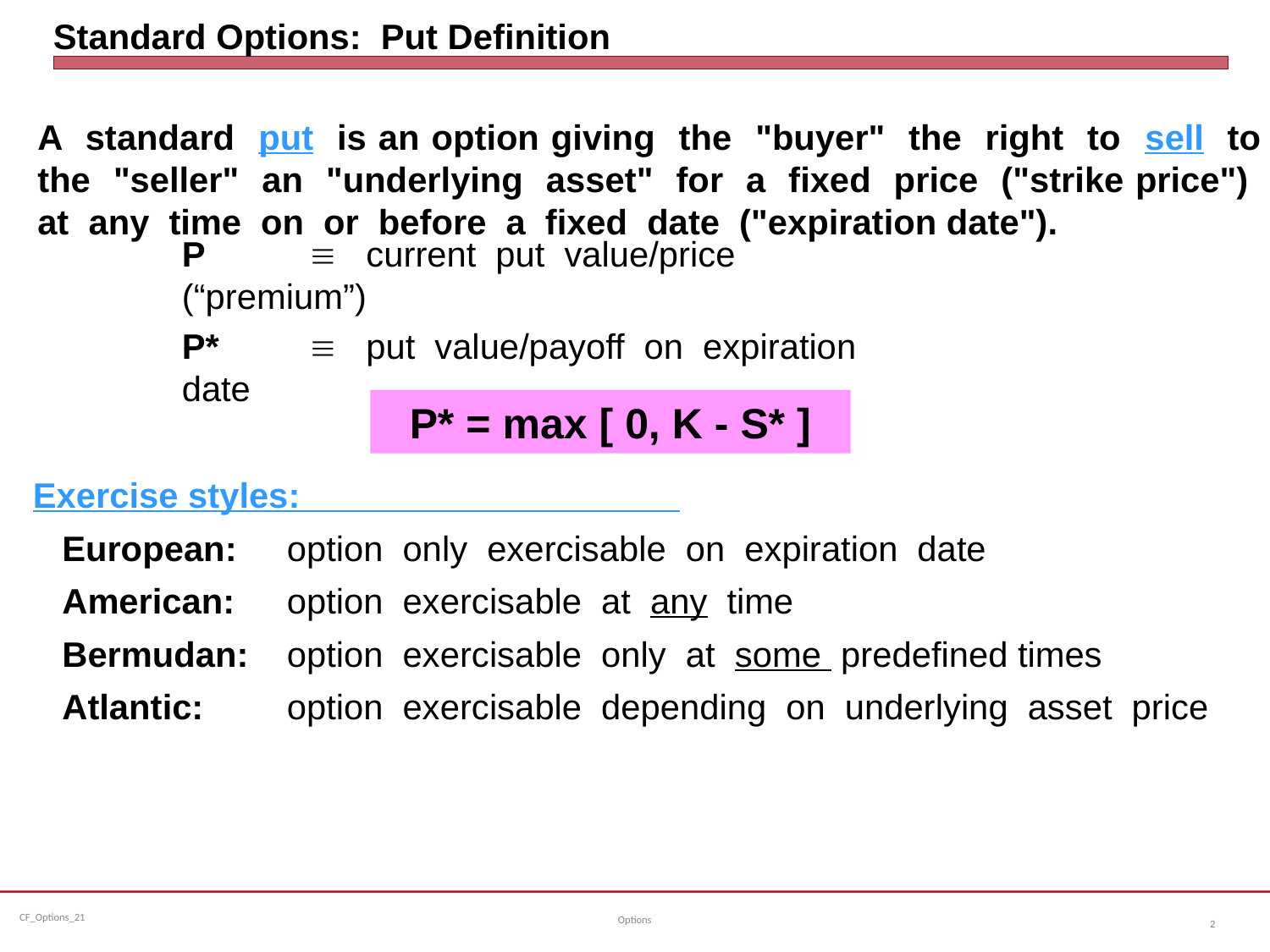

# Standard Options:  Put Definition
A  standard  put  is an option giving  the  "buyer"  the  right  to  sell  to the  "seller"  an  "underlying  asset"  for  a  fixed  price  ("strike price")  at  any  time  on  or  before  a  fixed  date  ("expiration date").

P	≡   current  put  value/price  (“premium”)
P*	≡   put  value/payoff  on  expiration  date
P* = max [ 0, K - S* ]
Exercise styles:
   European:	option  only  exercisable  on  expiration  date
   American:	option  exercisable  at  any  time
   Bermudan:	option  exercisable  only  at  some  predefined times
   Atlantic:	option  exercisable  depending  on  underlying  asset  price
Options
2